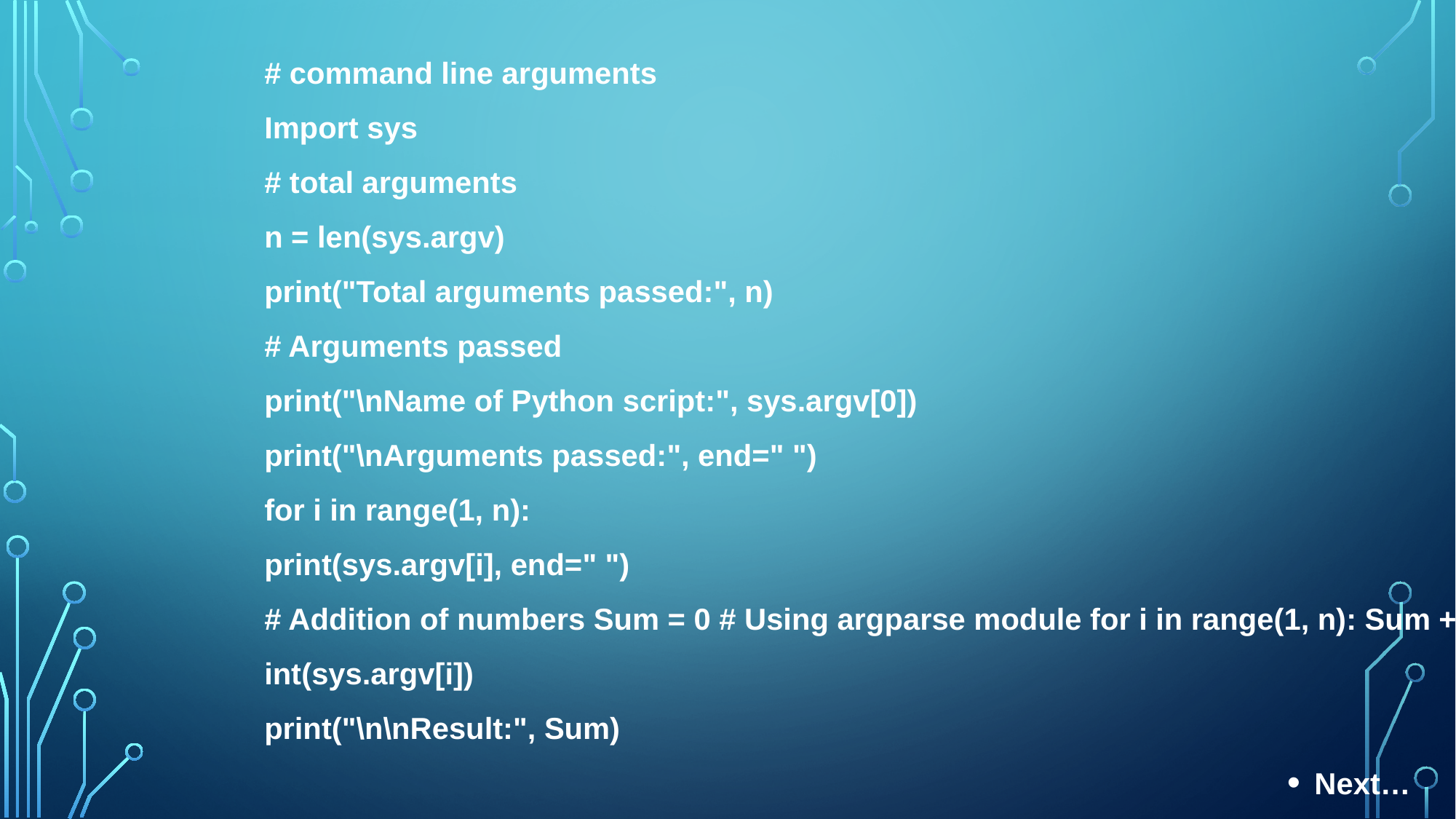

# command line arguments
	Import sys
	# total arguments
	n = len(sys.argv)
	print("Total arguments passed:", n)
	# Arguments passed
	print("\nName of Python script:", sys.argv[0])
	print("\nArguments passed:", end=" ")
	for i in range(1, n):
	print(sys.argv[i], end=" ")
	# Addition of numbers Sum = 0 # Using argparse module for i in range(1, n): Sum += 	int(sys.argv[i])
	print("\n\nResult:", Sum)
Next…